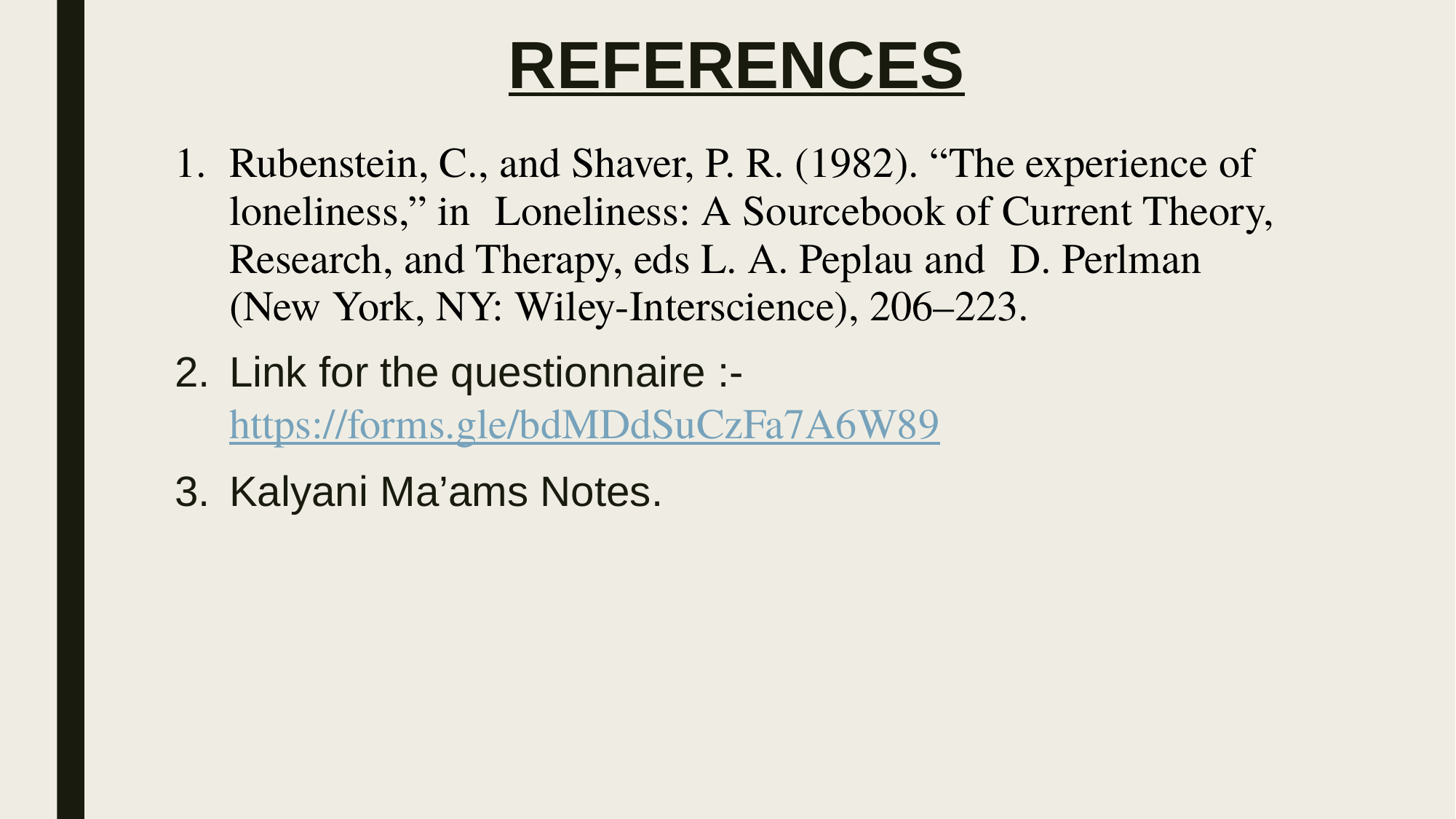

# REFERENCES
Rubenstein, C., and Shaver, P. R. (1982). “The experience of loneliness,” in  Loneliness: A Sourcebook of Current Theory, Research, and Therapy, eds L. A. Peplau and  D. Perlman (New York, NY: Wiley-Interscience), 206–223.
Link for the questionnaire :- https://forms.gle/bdMDdSuCzFa7A6W89
Kalyani Ma’ams Notes.